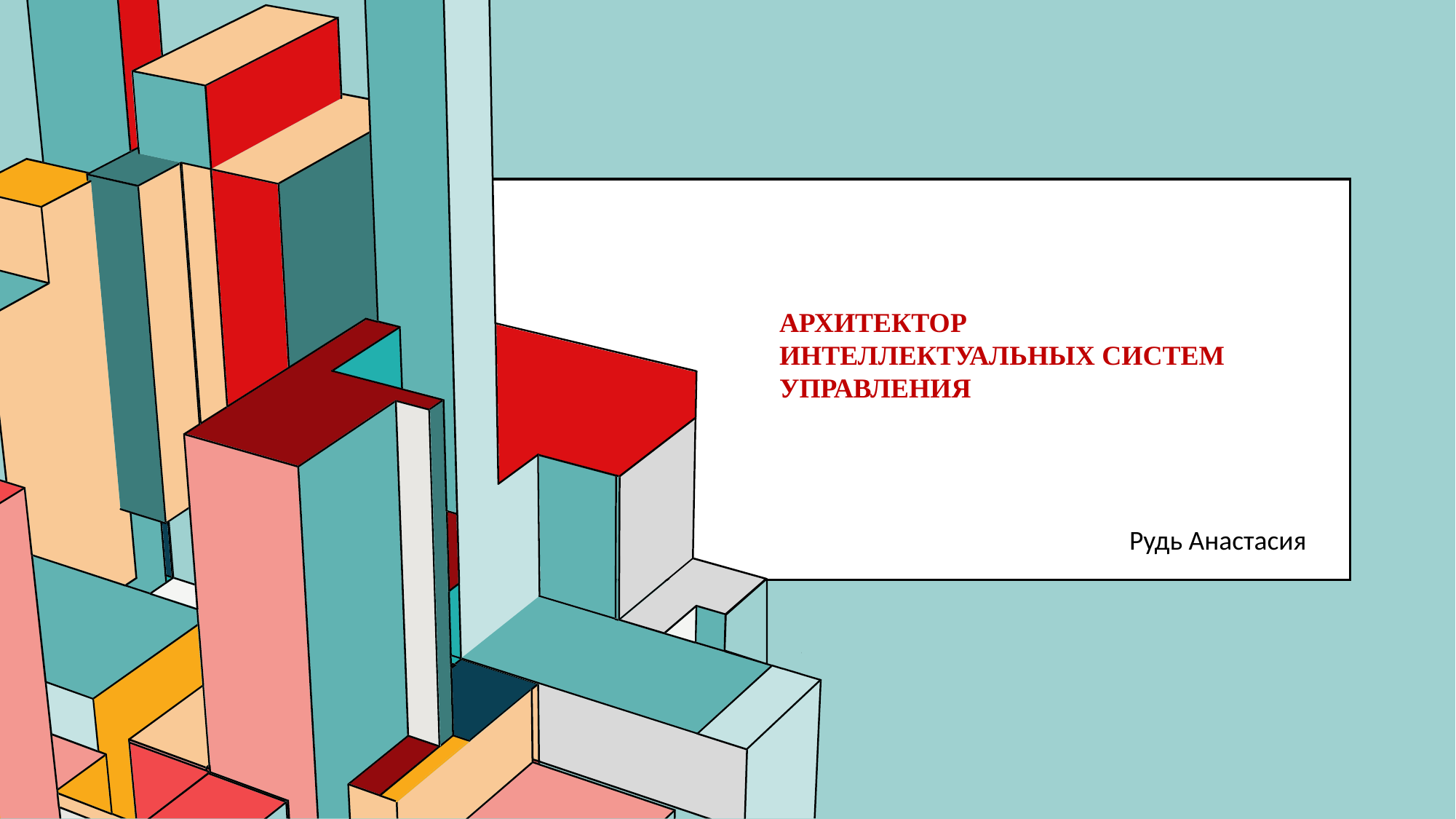

# АРХИТЕКТОР ИНТЕЛЛЕКТУАЛЬНЫХ СИСТЕМ УПРАВЛЕНИЯ
Рудь Анастасия